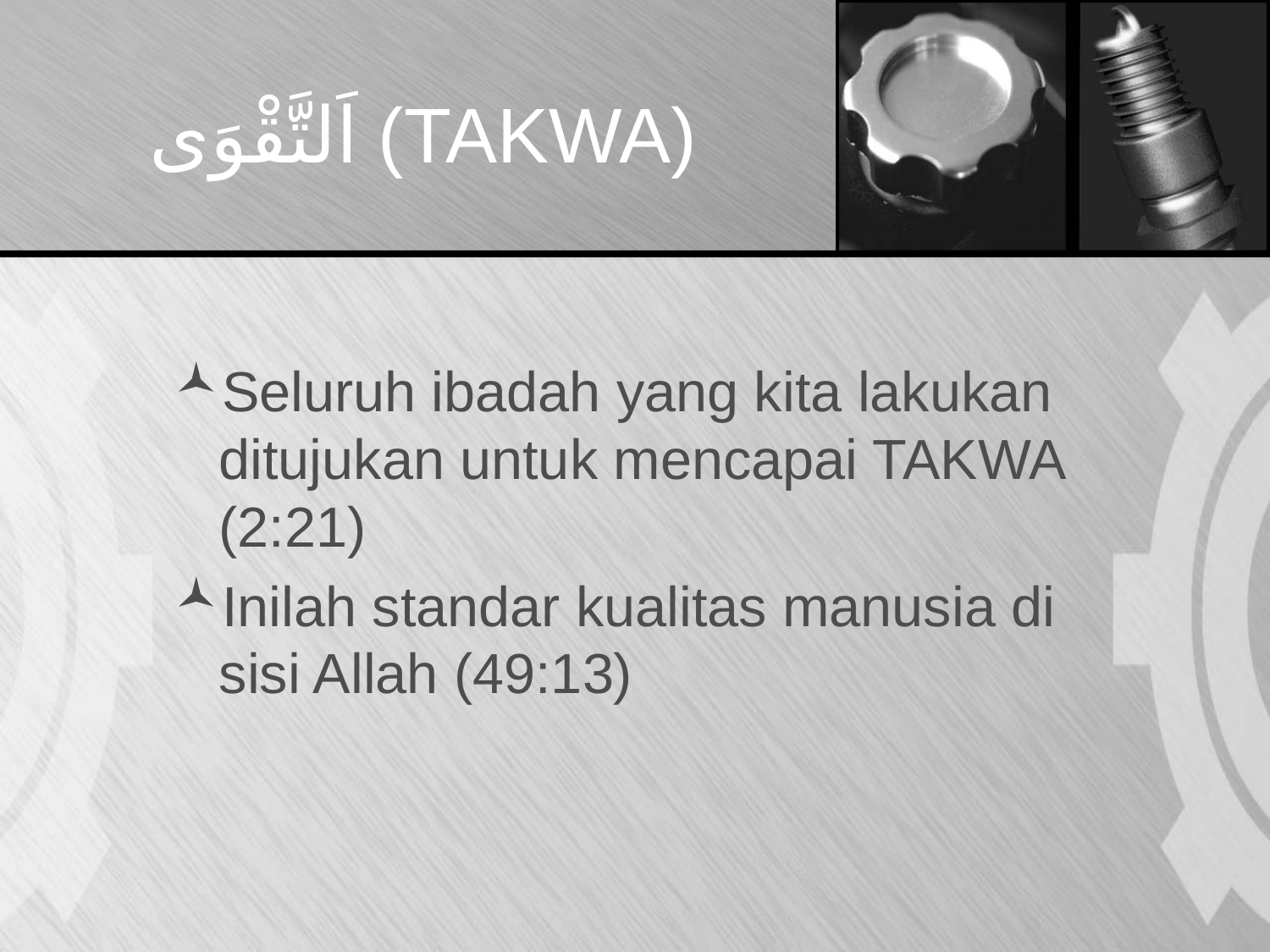

# اَلتَّقْوَى (TAKWA)
Seluruh ibadah yang kita lakukan ditujukan untuk mencapai TAKWA (2:21)
Inilah standar kualitas manusia di sisi Allah (49:13)